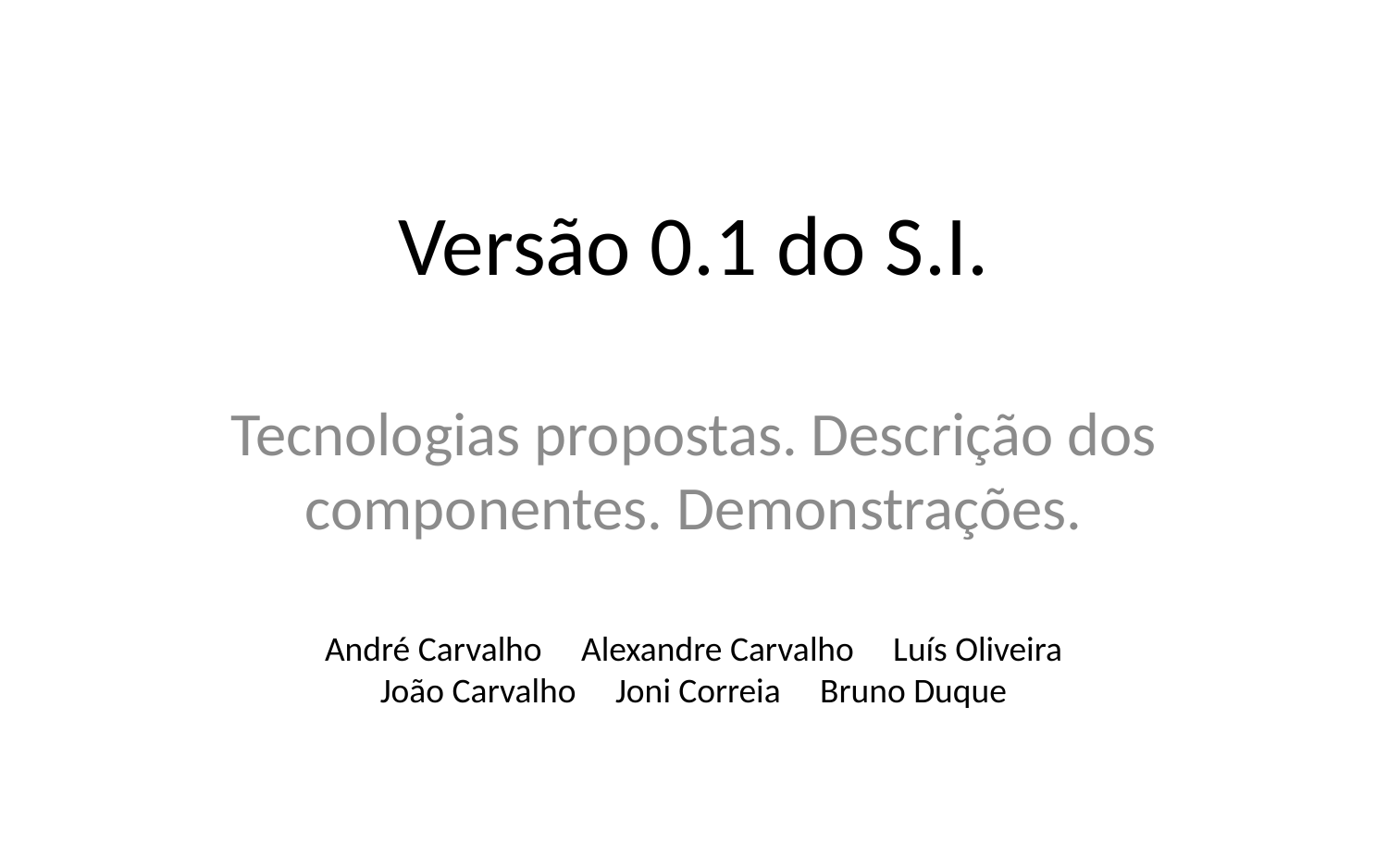

# Versão 0.1 do S.I.
Tecnologias propostas. Descrição dos componentes. Demonstrações.
André Carvalho     Alexandre Carvalho     Luís Oliveira
João Carvalho     Joni Correia     Bruno Duque